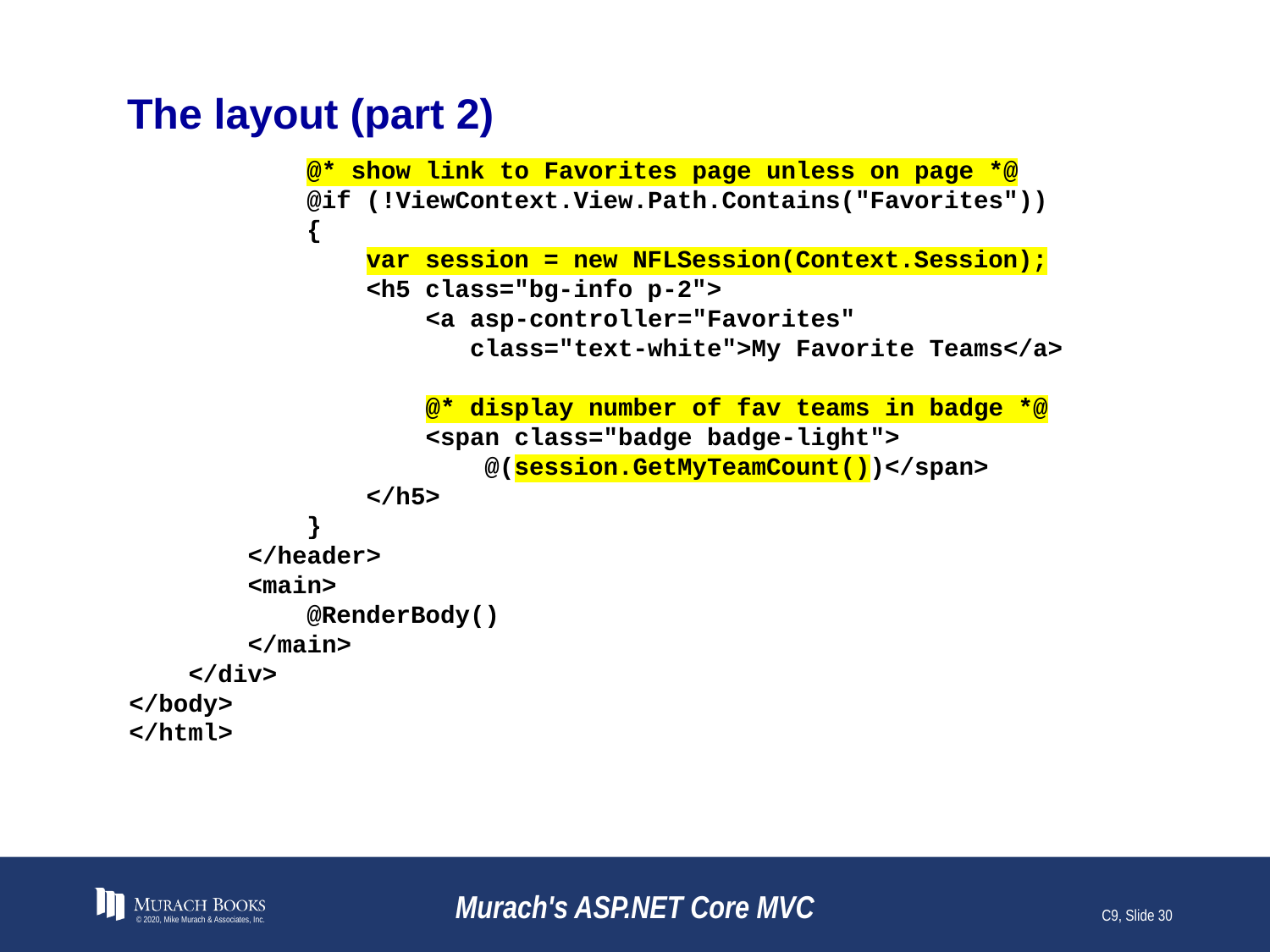

# The layout (part 2)
            @* show link to Favorites page unless on page *@
            @if (!ViewContext.View.Path.Contains("Favorites"))
            {
                var session = new NFLSession(Context.Session);
                <h5 class="bg-info p-2">
                    <a asp-controller="Favorites"
                       class="text-white">My Favorite Teams</a>

                    @* display number of fav teams in badge *@
                    <span class="badge badge-light">
                        @(session.GetMyTeamCount())</span>
                </h5>
            }
        </header>
        <main>
            @RenderBody()
        </main>
    </div>
</body>
</html>
© 2020, Mike Murach & Associates, Inc.
Murach's ASP.NET Core MVC

C9, Slide 30